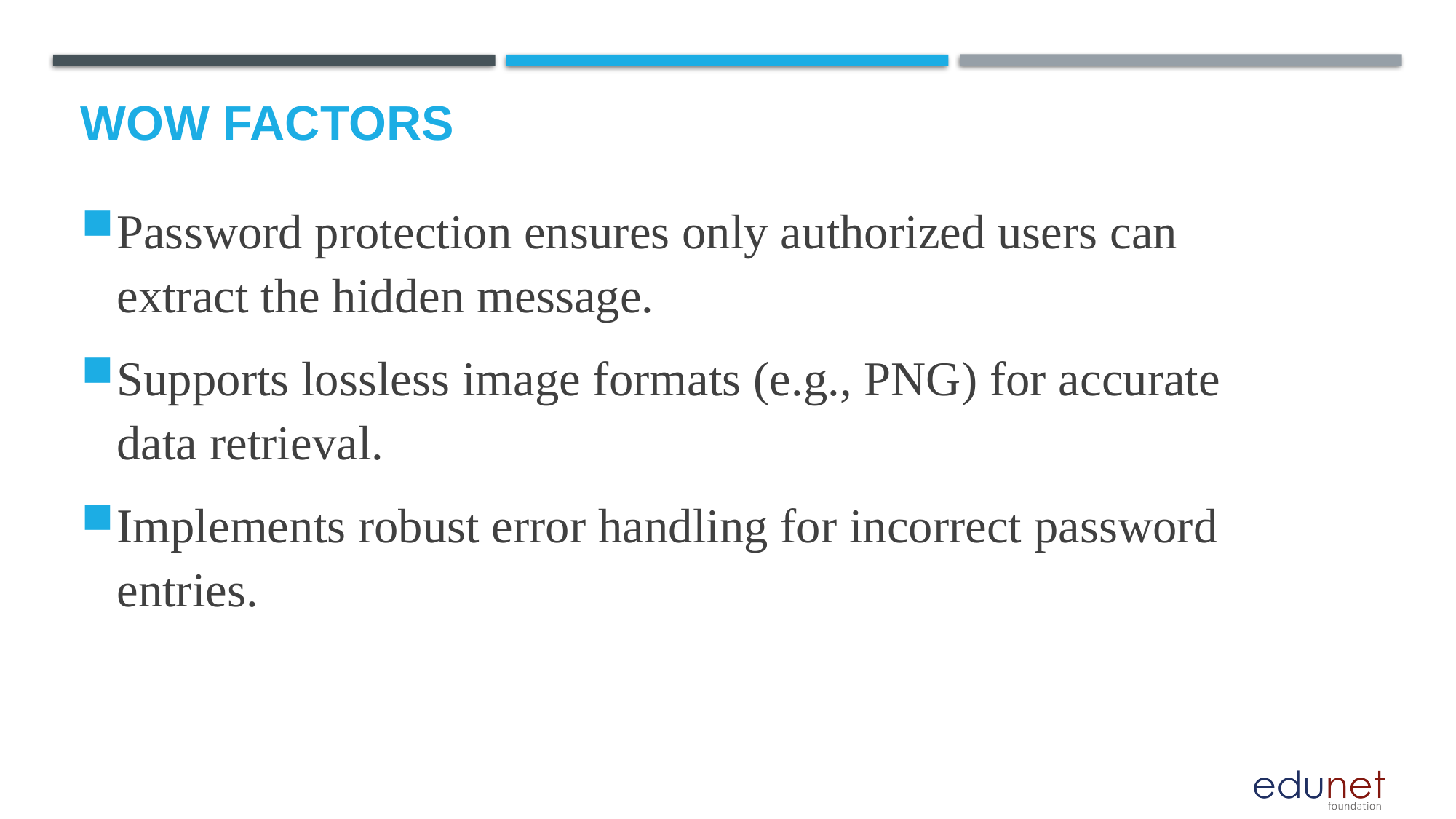

# Wow factors
Password protection ensures only authorized users can extract the hidden message.
Supports lossless image formats (e.g., PNG) for accurate data retrieval.
Implements robust error handling for incorrect password entries.